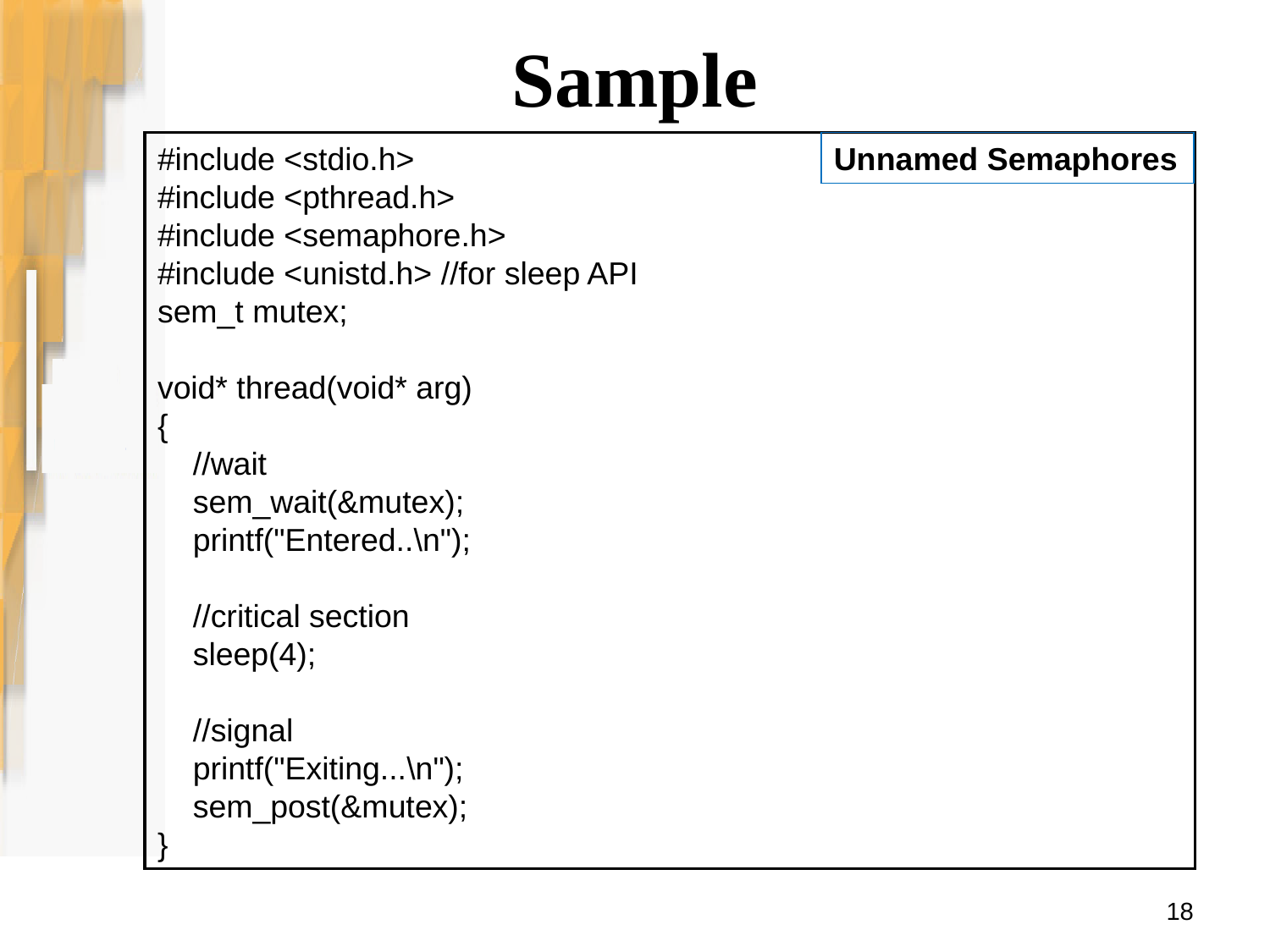

# Sample
#include <stdio.h>
#include <pthread.h>
#include <semaphore.h>
#include <unistd.h> //for sleep API
sem_t mutex;

void* thread(void* arg)
{
    //wait
    sem_wait(&mutex);
    printf("Entered..\n");

    //critical section
    sleep(4);

    //signal
    printf("Exiting...\n");
    sem_post(&mutex);
}
Unnamed Semaphores
18